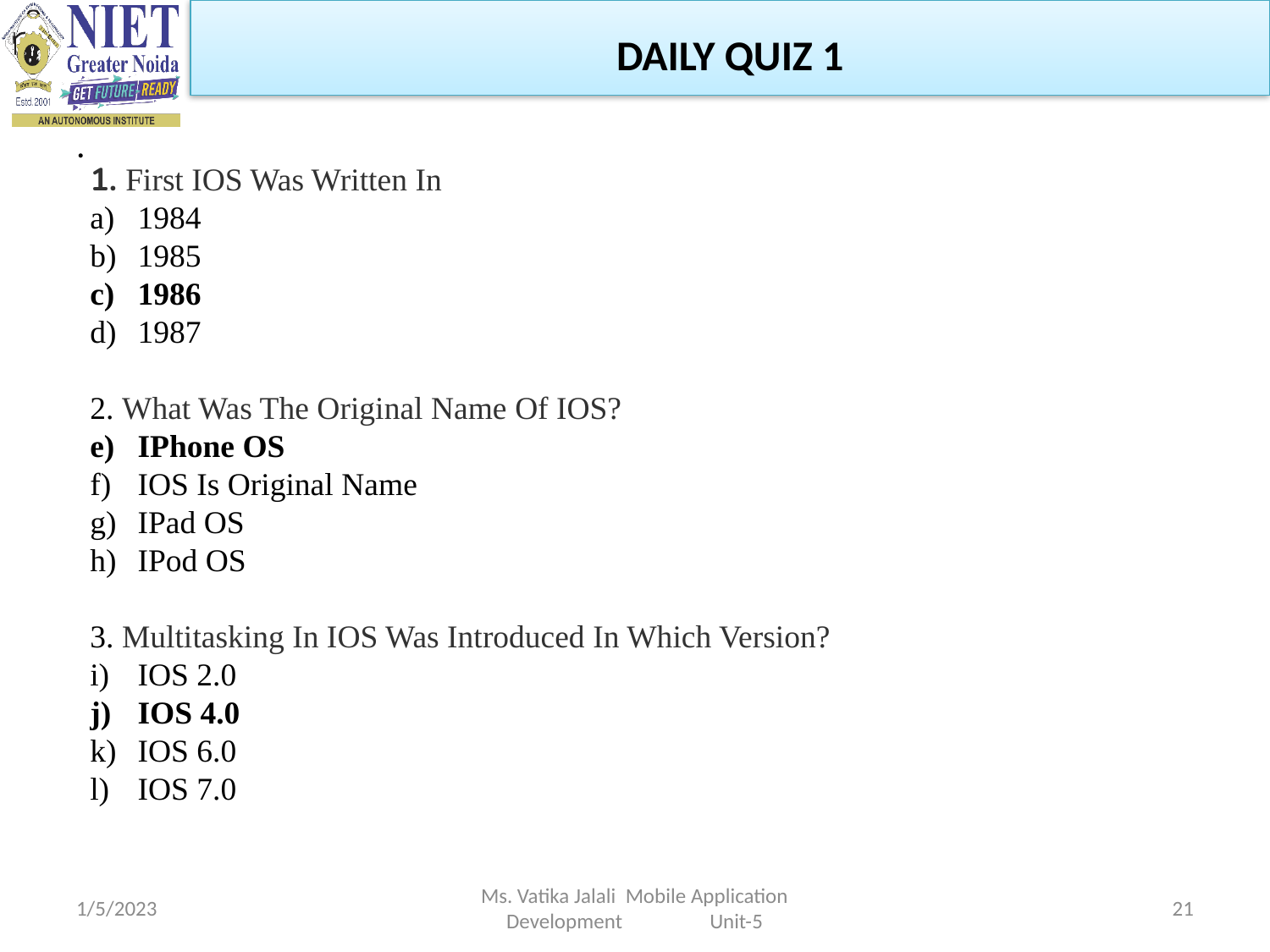

DAILY QUIZ 1

.
1. First IOS Was Written In
1984
1985
1986
1987

2. What Was The Original Name Of IOS?
IPhone OS
IOS Is Original Name
IPad OS
IPod OS

3. Multitasking In IOS Was Introduced In Which Version?
IOS 2.0
IOS 4.0
IOS 6.0
IOS 7.0

1/5/2023
Ms. Vatika Jalali  Mobile Application Development                  Unit-5
21